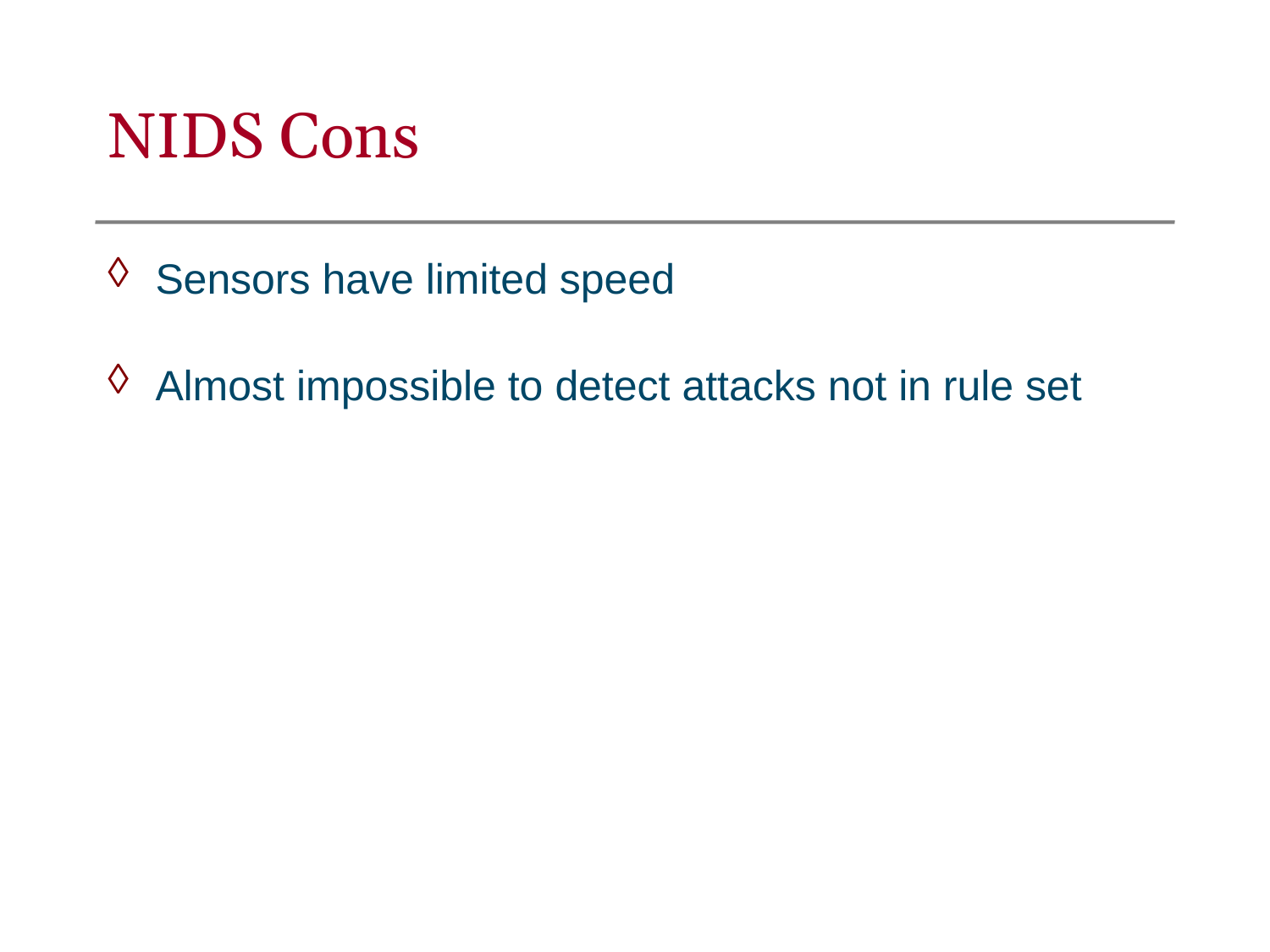

NIDS Cons
Sensors have limited speed

Almost impossible to detect attacks not in rule set